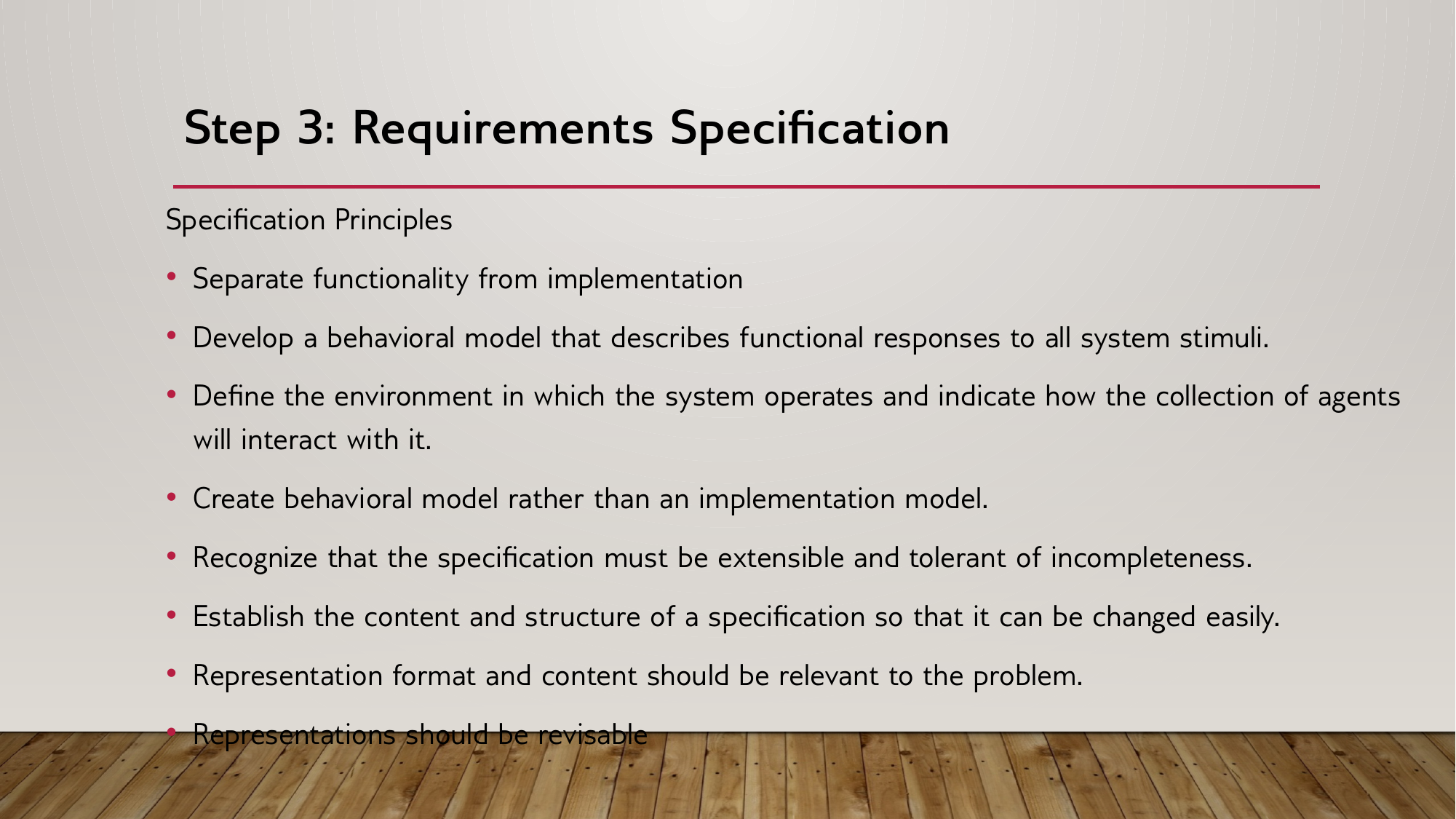

# Step 3: Requirements Specification
Specification Principles
Separate functionality from implementation
Develop a behavioral model that describes functional responses to all system stimuli.
Define the environment in which the system operates and indicate how the collection of agents will interact with it.
Create behavioral model rather than an implementation model.
Recognize that the specification must be extensible and tolerant of incompleteness.
Establish the content and structure of a specification so that it can be changed easily.
Representation format and content should be relevant to the problem.
Representations should be revisable